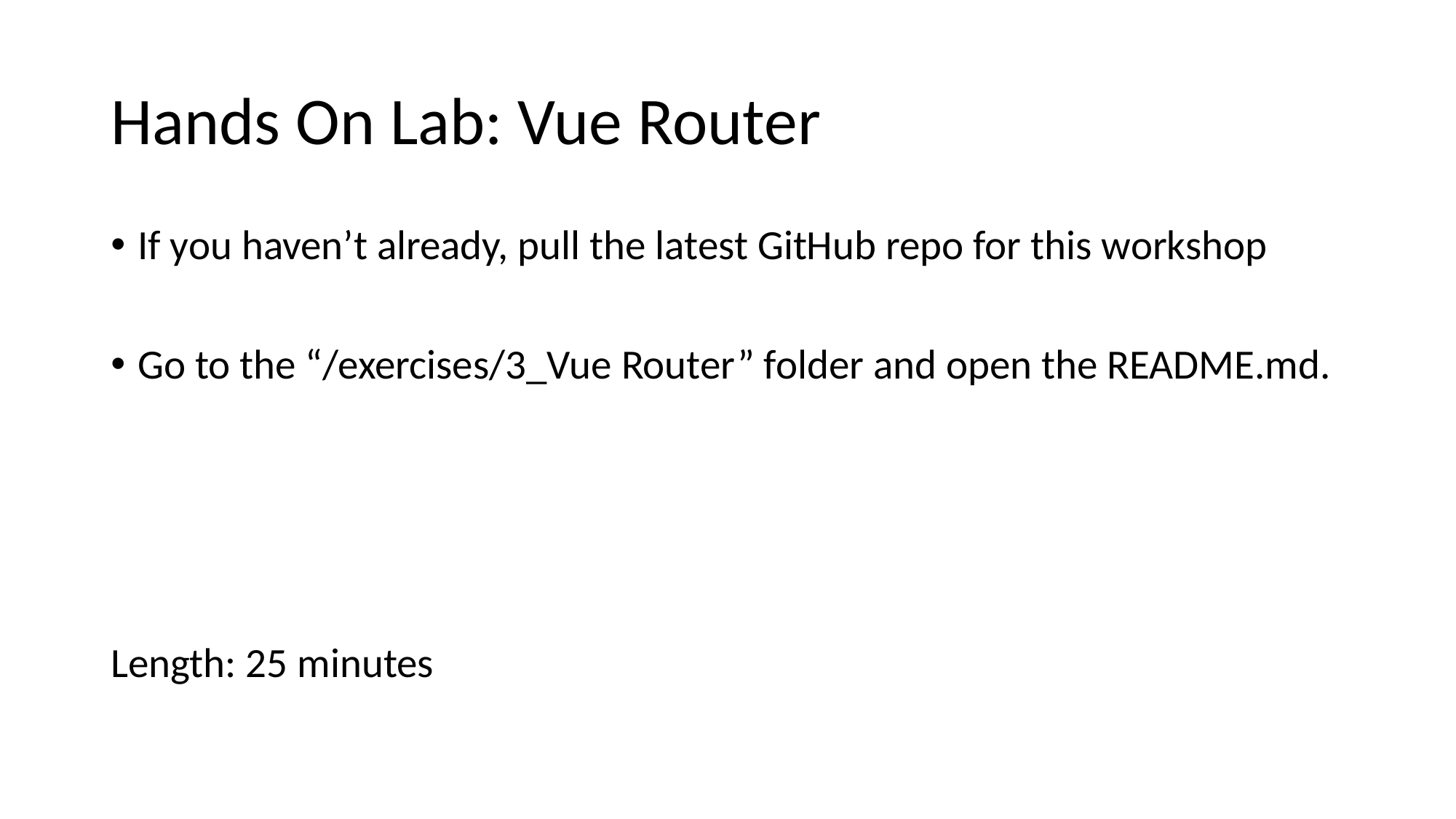

# Hands On Lab: Vue Router
If you haven’t already, pull the latest GitHub repo for this workshop

Go to the “/exercises/3_Vue Router” folder and open the README.md.

Length: 25 minutes